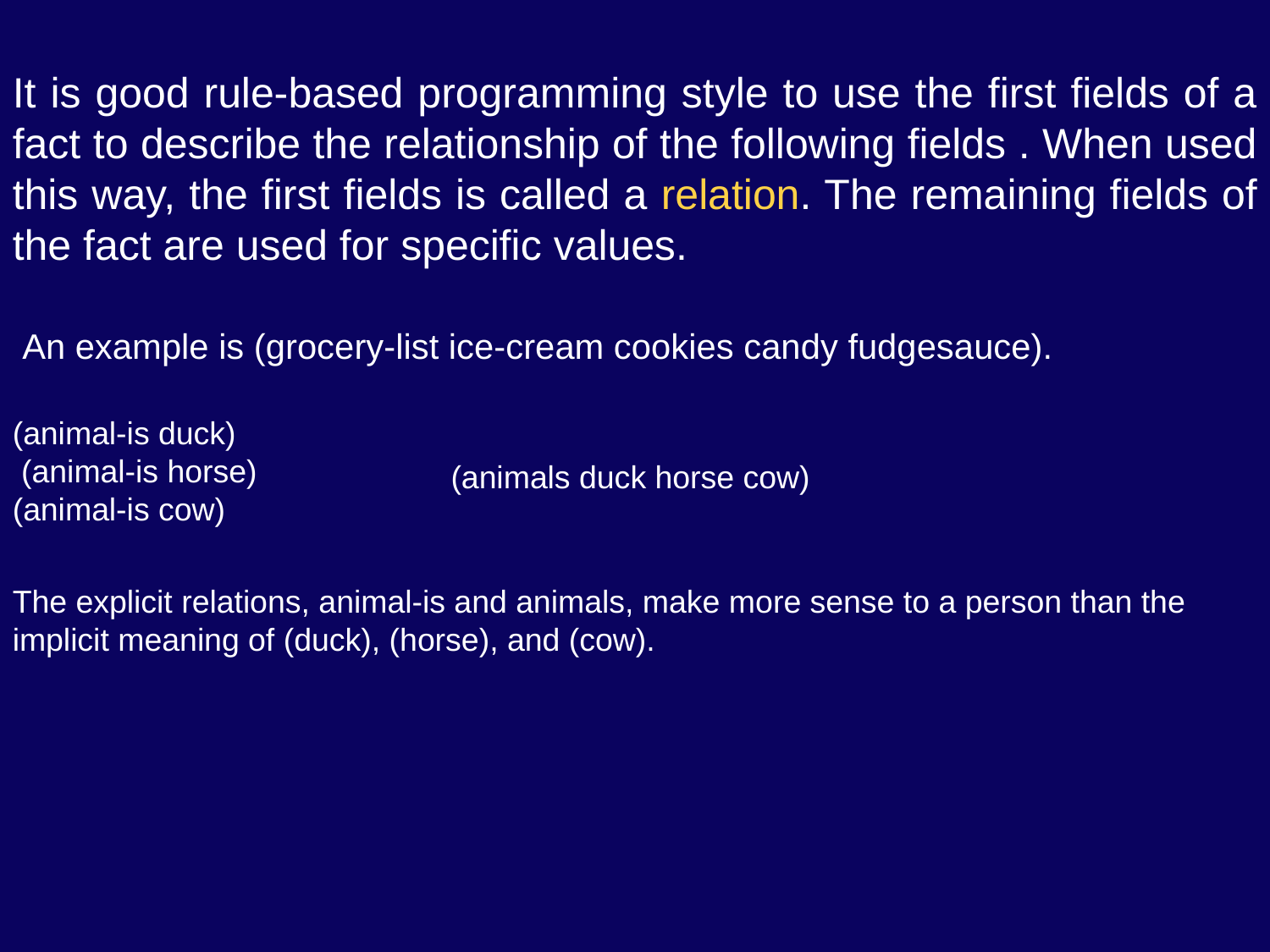

It is good rule-based programming style to use the first fields of a fact to describe the relationship of the following fields . When used this way, the first fields is called a relation. The remaining fields of the fact are used for speciﬁc values.
 An example is (grocery-list ice-cream cookies candy fudgesauce).
(animal-is duck)
 (animal-is horse)
(animal-is cow)
(animals duck horse cow)
The explicit relations, animal-is and animals, make more sense to a person than the implicit meaning of (duck), (horse), and (cow).